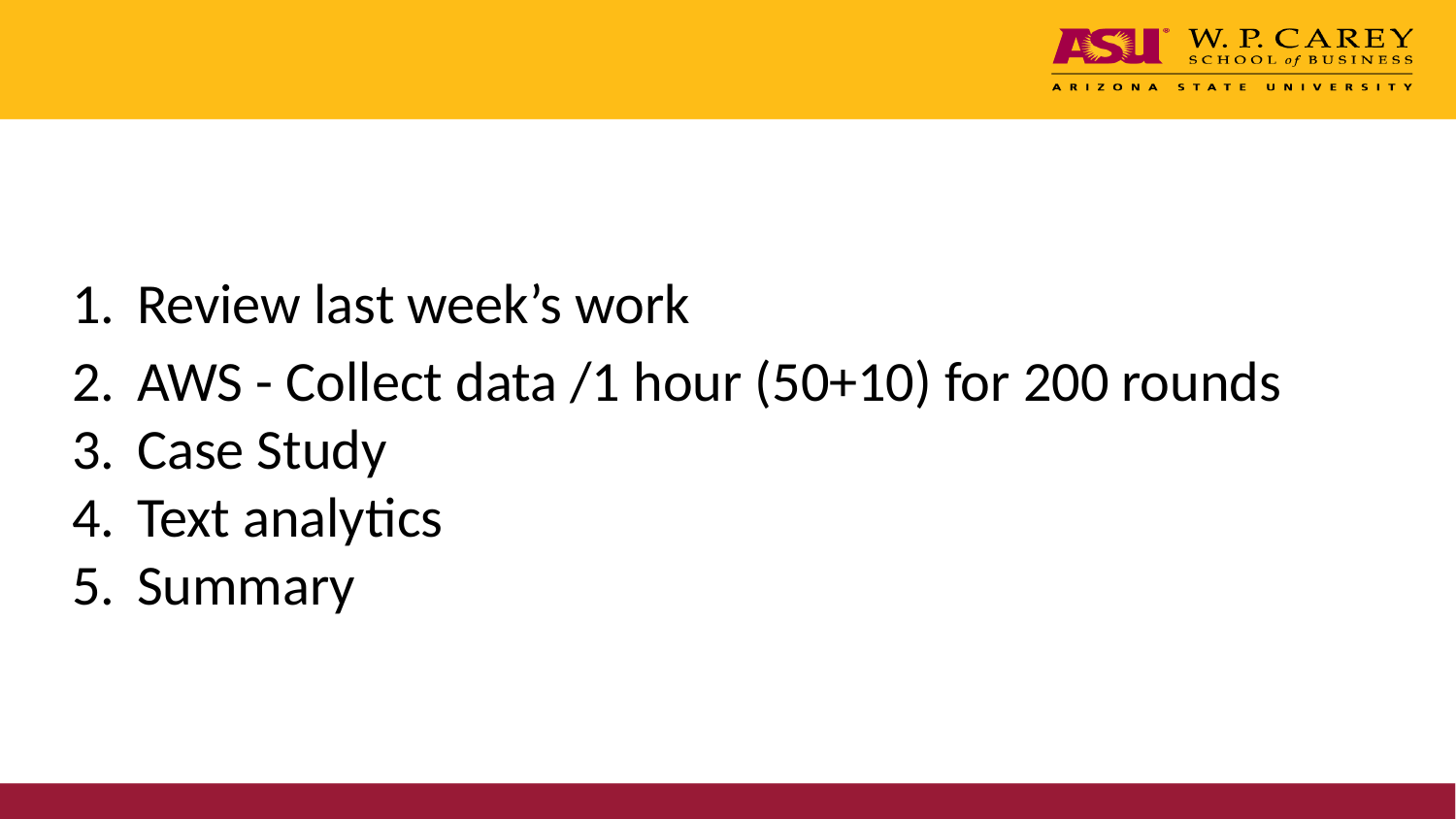

#

Review last week’s work
AWS - Collect data /1 hour (50+10) for 200 rounds
Case Study
Text analytics
Summary